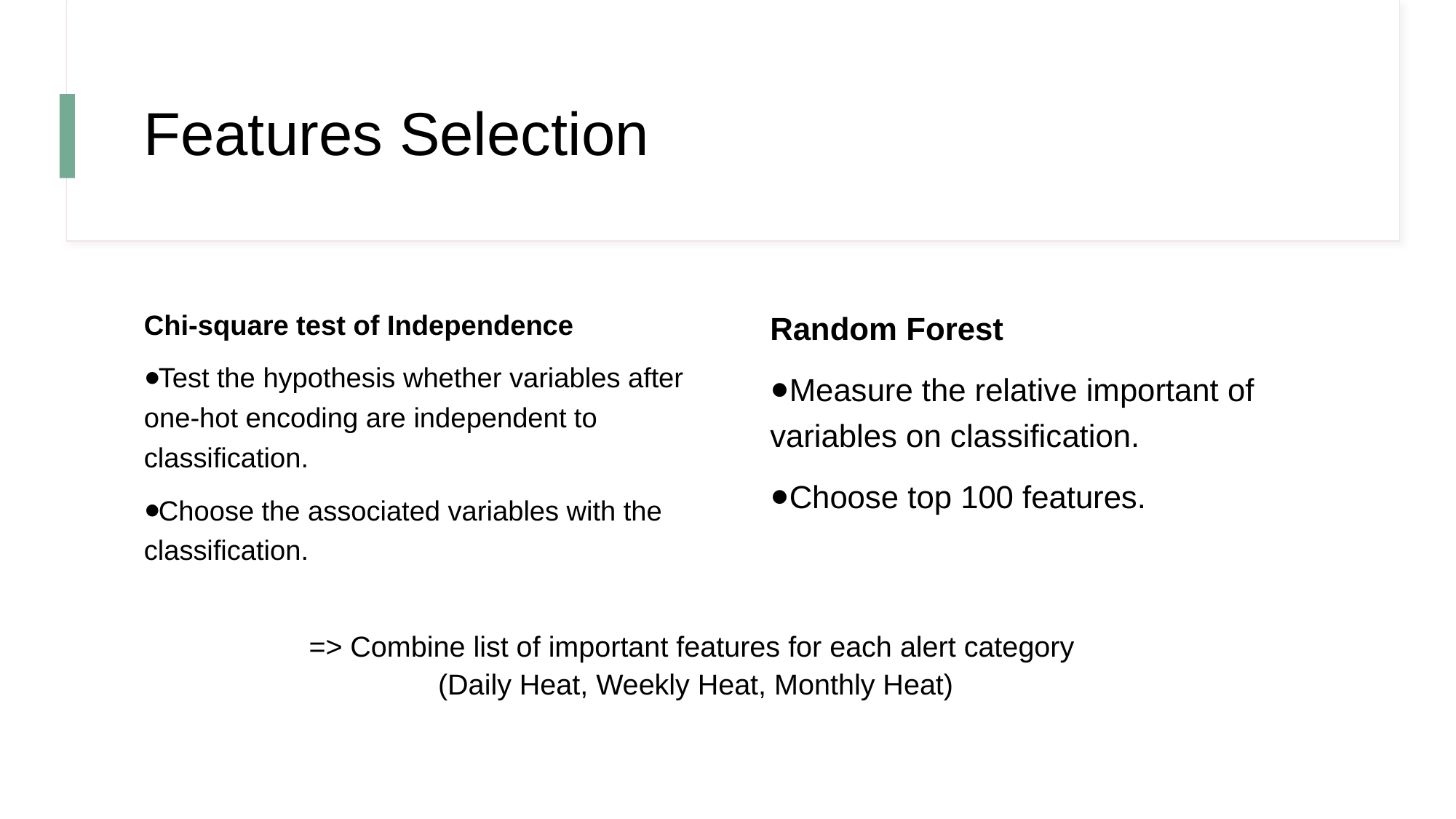

# Features Selection
Chi-square test of Independence
Test the hypothesis whether variables after one-hot encoding are independent to classification.
Choose the associated variables with the classification.

Random Forest
Measure the relative important of variables on classification.
Choose top 100 features.

=> Combine list of important features for each alert category
(Daily Heat, Weekly Heat, Monthly Heat)